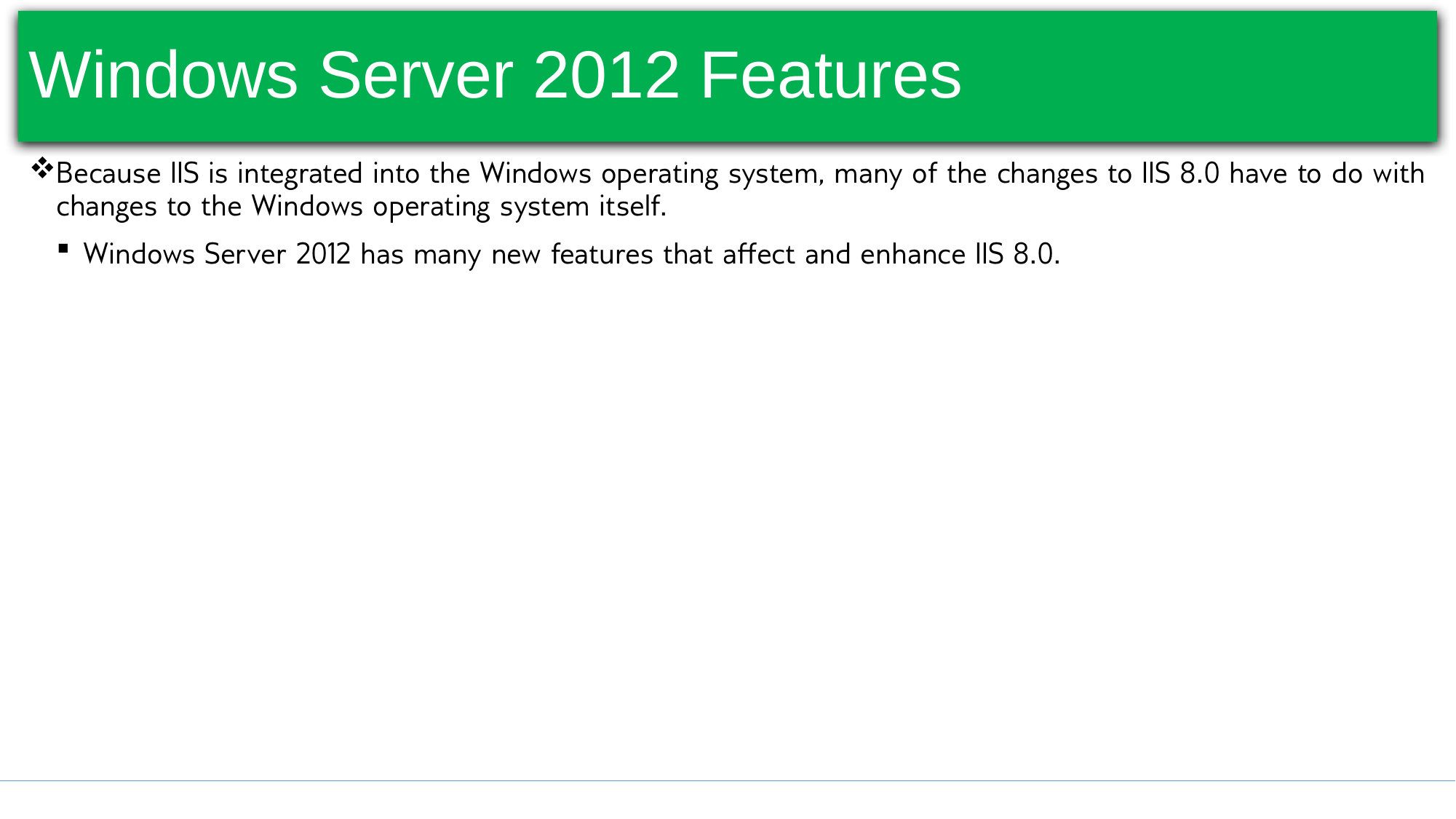

# Windows Server 2012 Features
Because IIS is integrated into the Windows operating system, many of the changes to IIS 8.0 have to do with changes to the Windows operating system itself.
Windows Server 2012 has many new features that affect and enhance IIS 8.0.